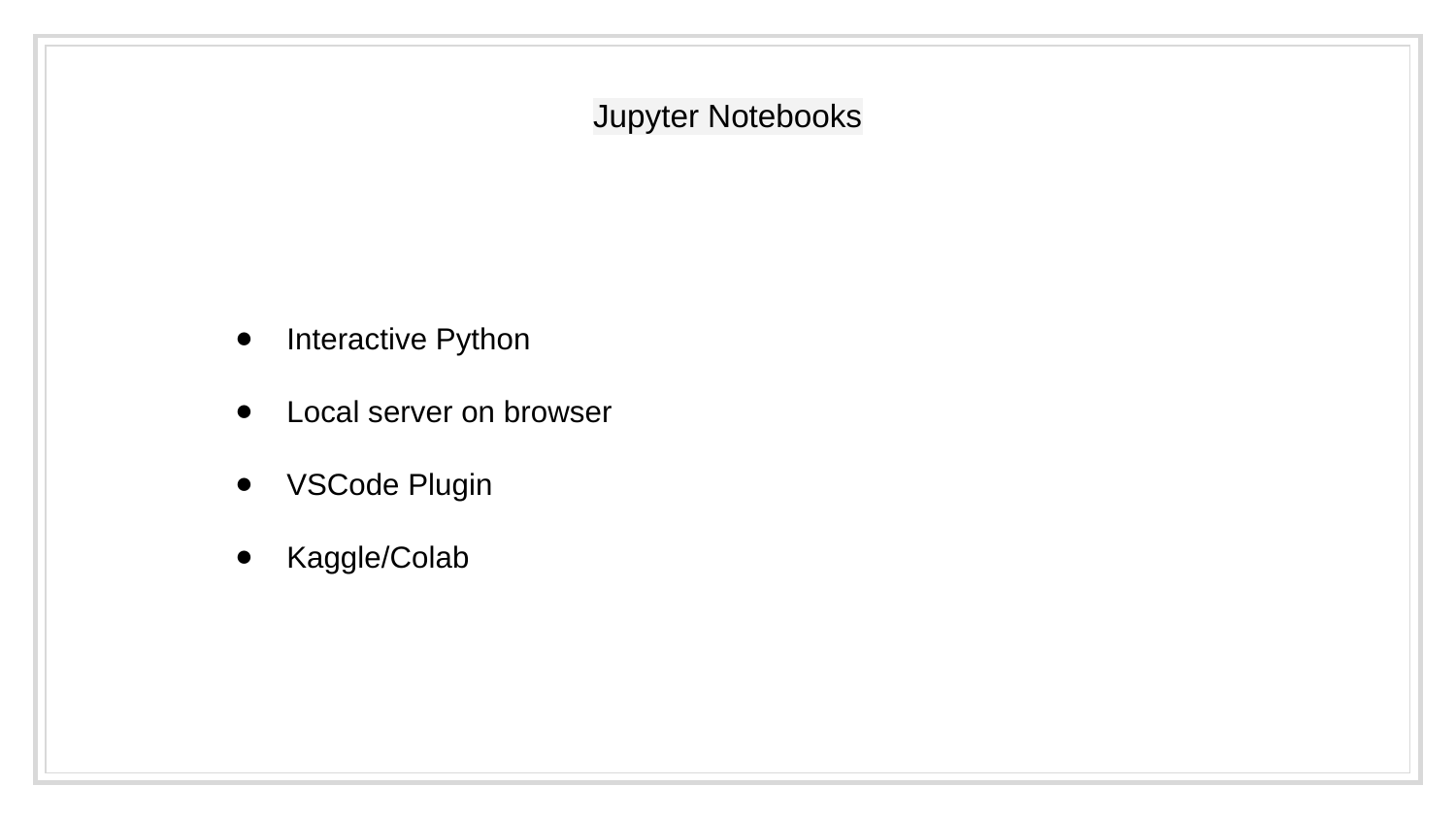

# Jupyter Notebooks
Interactive Python
Local server on browser
VSCode Plugin
Kaggle/Colab